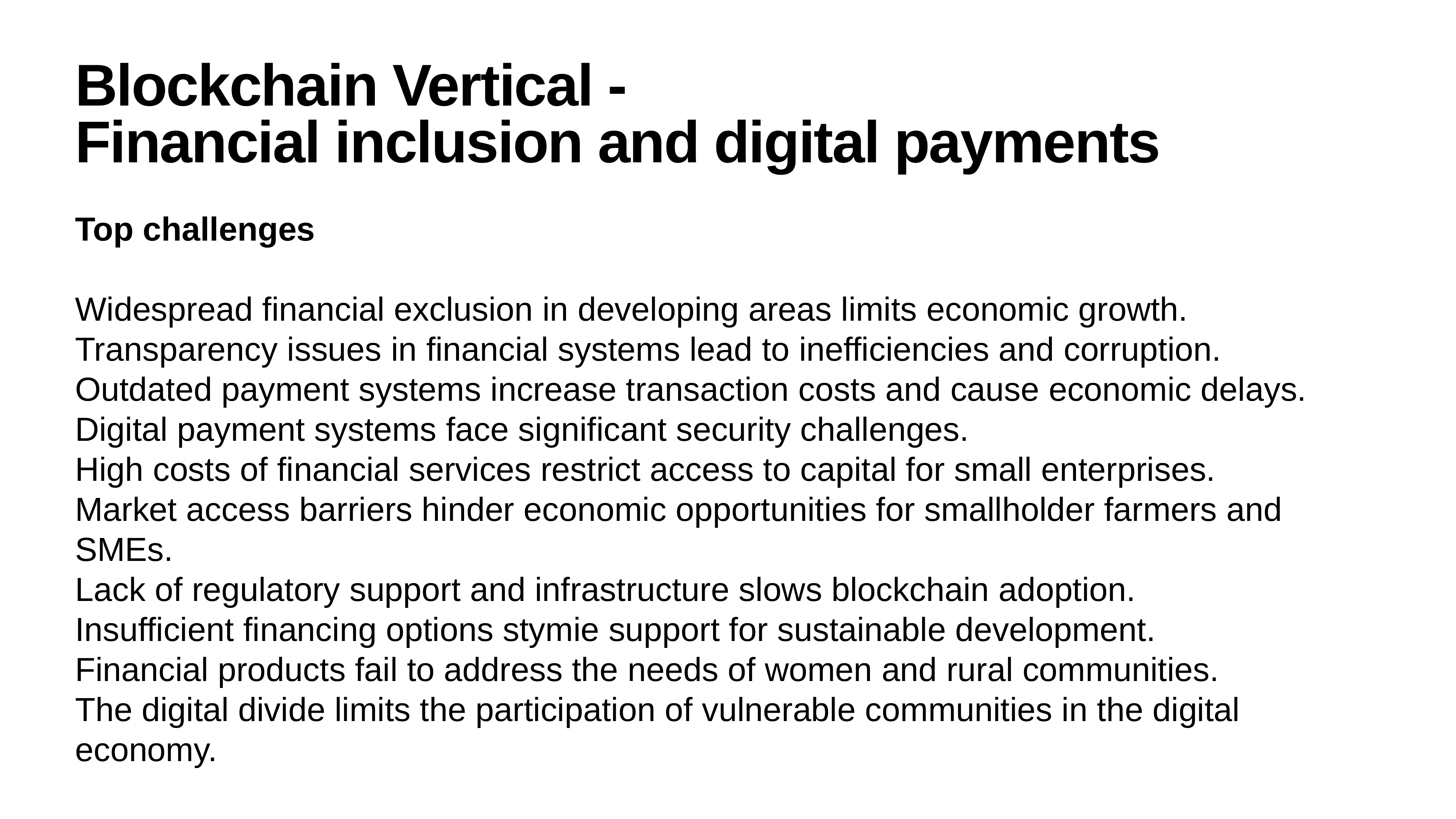

# Blockchain Vertical -
Financial inclusion and digital payments
Top challenges

Widespread financial exclusion in developing areas limits economic growth.
Transparency issues in financial systems lead to inefficiencies and corruption.
Outdated payment systems increase transaction costs and cause economic delays.
Digital payment systems face significant security challenges.
High costs of financial services restrict access to capital for small enterprises.
Market access barriers hinder economic opportunities for smallholder farmers and SMEs.
Lack of regulatory support and infrastructure slows blockchain adoption.
Insufficient financing options stymie support for sustainable development.
Financial products fail to address the needs of women and rural communities.
The digital divide limits the participation of vulnerable communities in the digital economy.